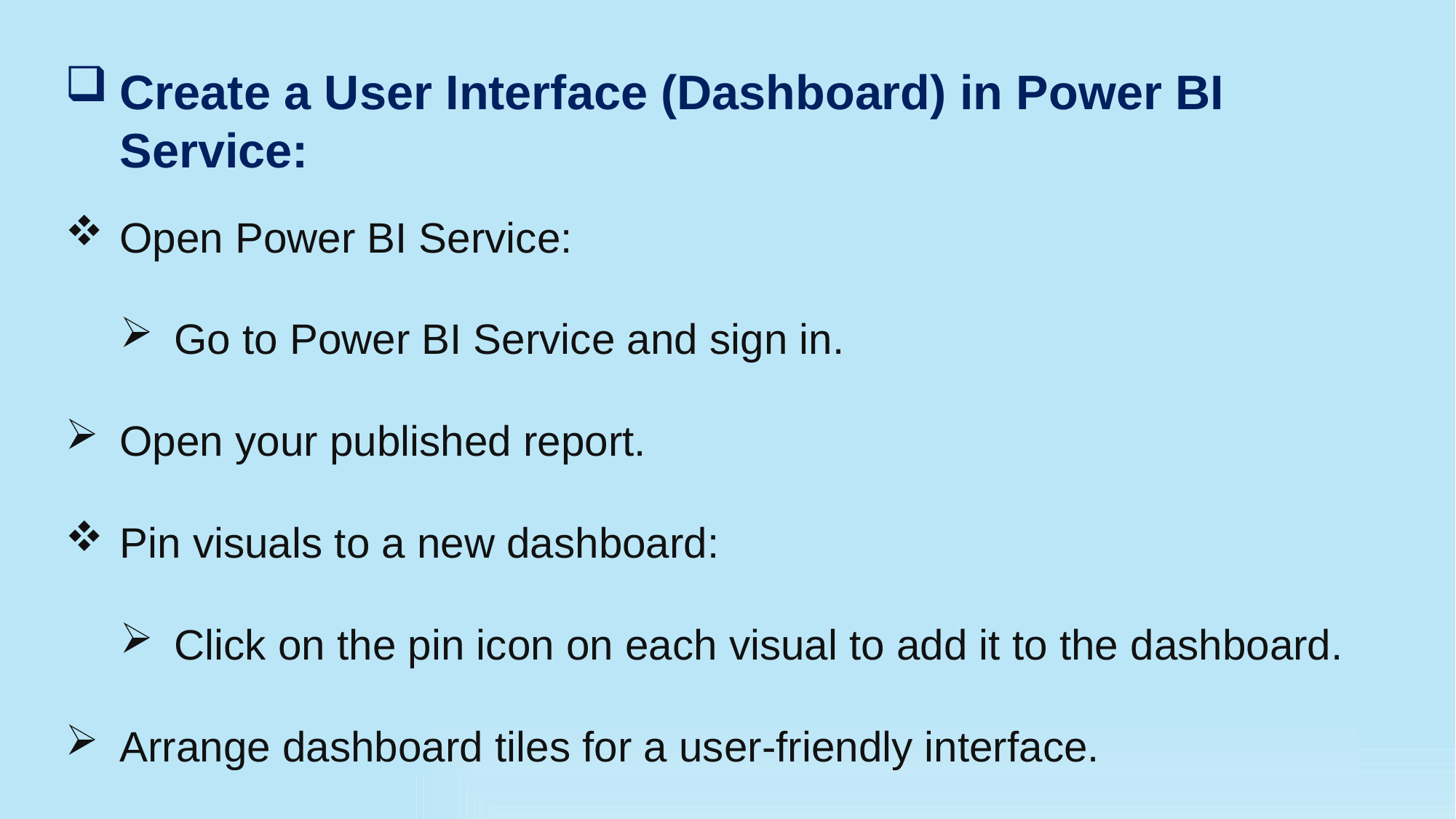

Create a User Interface (Dashboard) in Power BI Service:

Open Power BI Service:

Go to Power BI Service and sign in.

Open your published report.

Pin visuals to a new dashboard:

Click on the pin icon on each visual to add it to the dashboard.

Arrange dashboard tiles for a user-friendly interface.